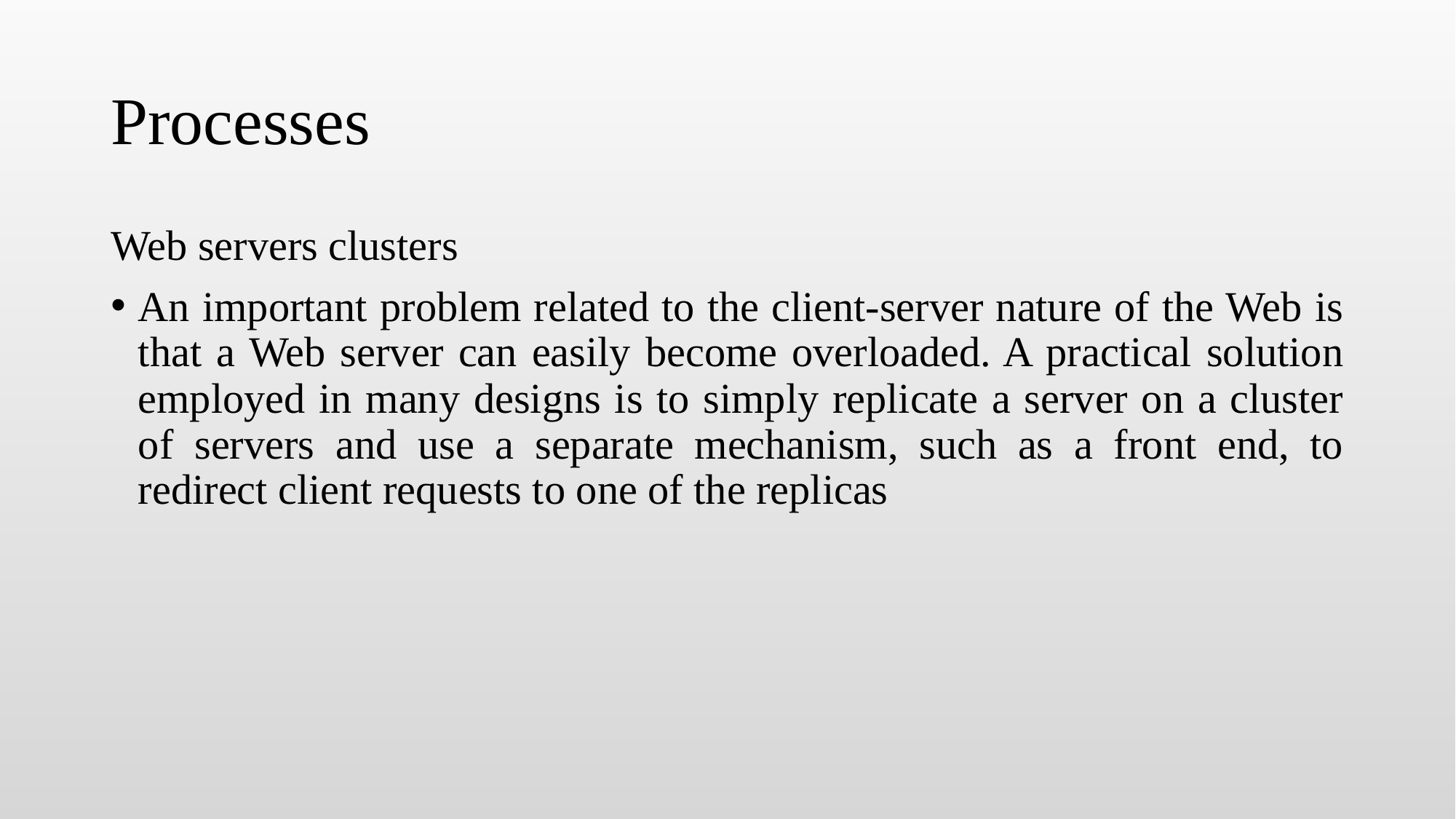

# Processes
Web servers clusters
An important problem related to the client-server nature of the Web is that a Web server can easily become overloaded. A practical solution employed in many designs is to simply replicate a server on a cluster of servers and use a separate mechanism, such as a front end, to redirect client requests to one of the replicas